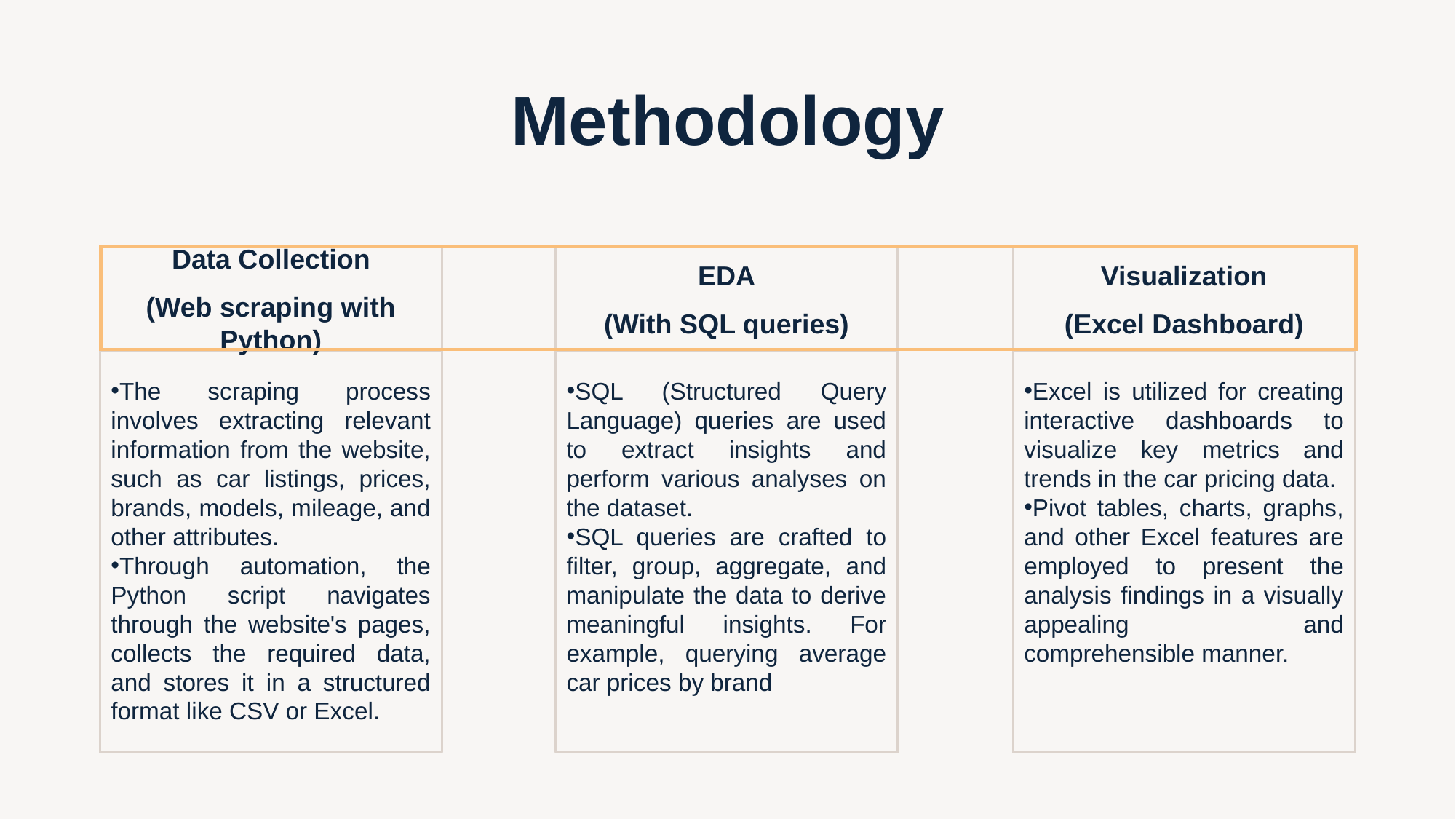

# Methodology

Data Collection
(Web scraping with Python)
EDA
(With SQL queries)
Visualization
(Excel Dashboard)
The scraping process involves extracting relevant information from the website, such as car listings, prices, brands, models, mileage, and other attributes.
Through automation, the Python script navigates through the website's pages, collects the required data, and stores it in a structured format like CSV or Excel.
SQL (Structured Query Language) queries are used to extract insights and perform various analyses on the dataset.
SQL queries are crafted to filter, group, aggregate, and manipulate the data to derive meaningful insights. For example, querying average car prices by brand

Excel is utilized for creating interactive dashboards to visualize key metrics and trends in the car pricing data.
Pivot tables, charts, graphs, and other Excel features are employed to present the analysis findings in a visually appealing and comprehensible manner.